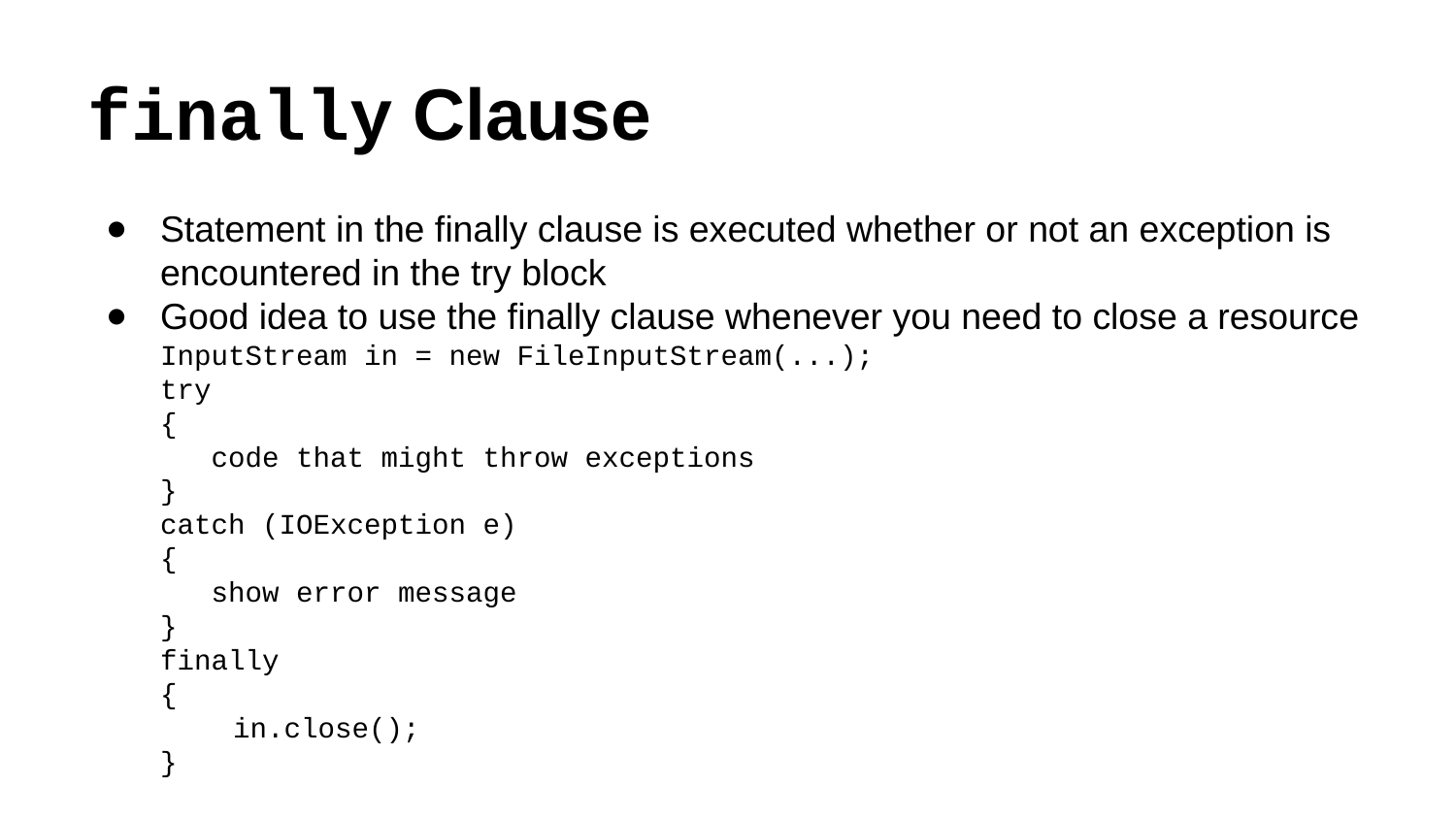

# finally Clause
Statement in the finally clause is executed whether or not an exception is encountered in the try block
Good idea to use the finally clause whenever you need to close a resource
InputStream in = new FileInputStream(...);
try
{
   code that might throw exceptions
}
catch (IOException e)
{
   show error message
}
finally
{
in.close();
}